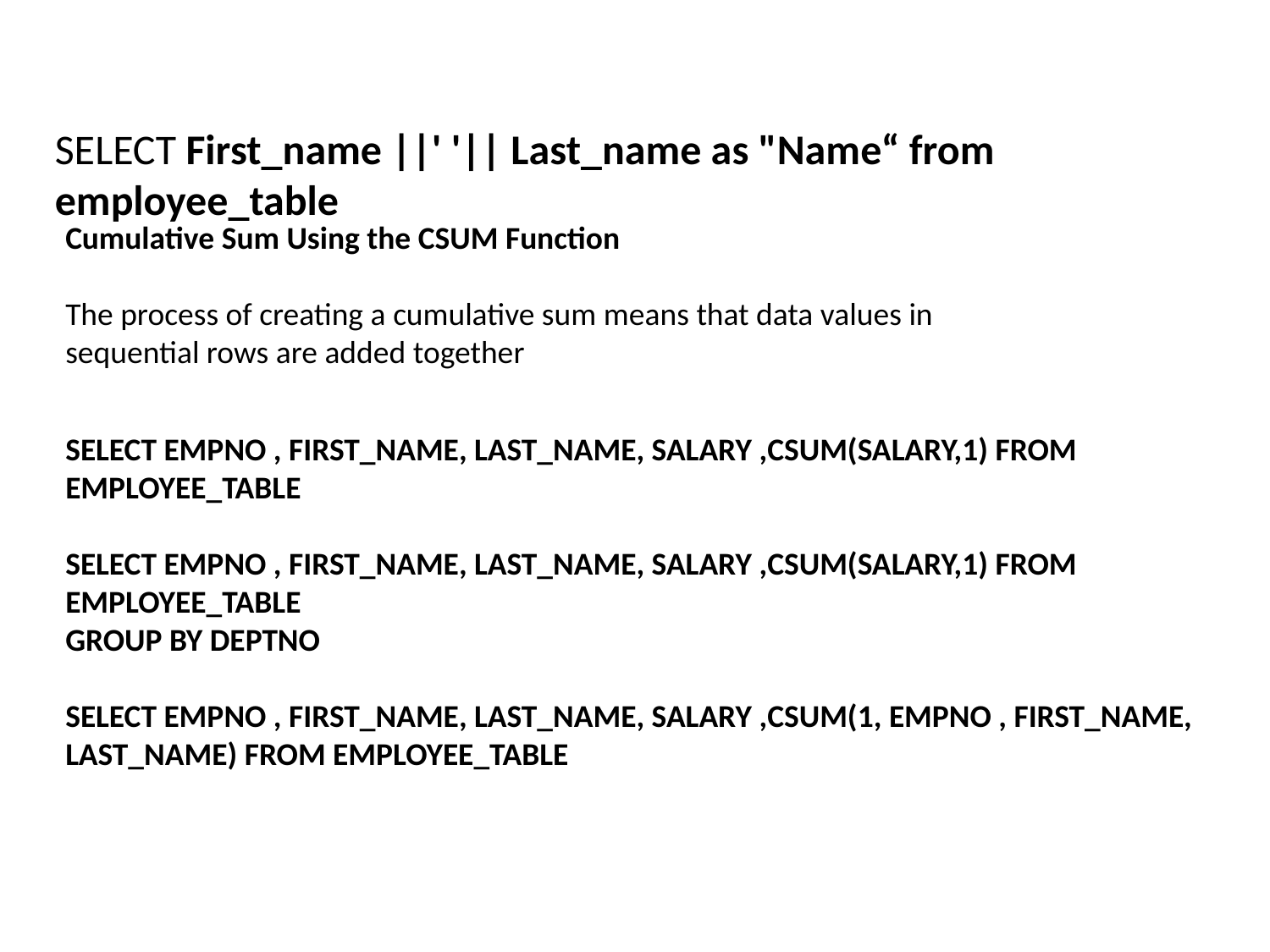

SELECT First_name ||' '|| Last_name as "Name“ from employee_table
Cumulative Sum Using the CSUM Function

The process of creating a cumulative sum means that data values in
sequential rows are added together
SELECT EMPNO , FIRST_NAME, LAST_NAME, SALARY ,CSUM(SALARY,1) FROM EMPLOYEE_TABLE

SELECT EMPNO , FIRST_NAME, LAST_NAME, SALARY ,CSUM(SALARY,1) FROM EMPLOYEE_TABLE
GROUP BY DEPTNO

SELECT EMPNO , FIRST_NAME, LAST_NAME, SALARY ,CSUM(1, EMPNO , FIRST_NAME, LAST_NAME) FROM EMPLOYEE_TABLE